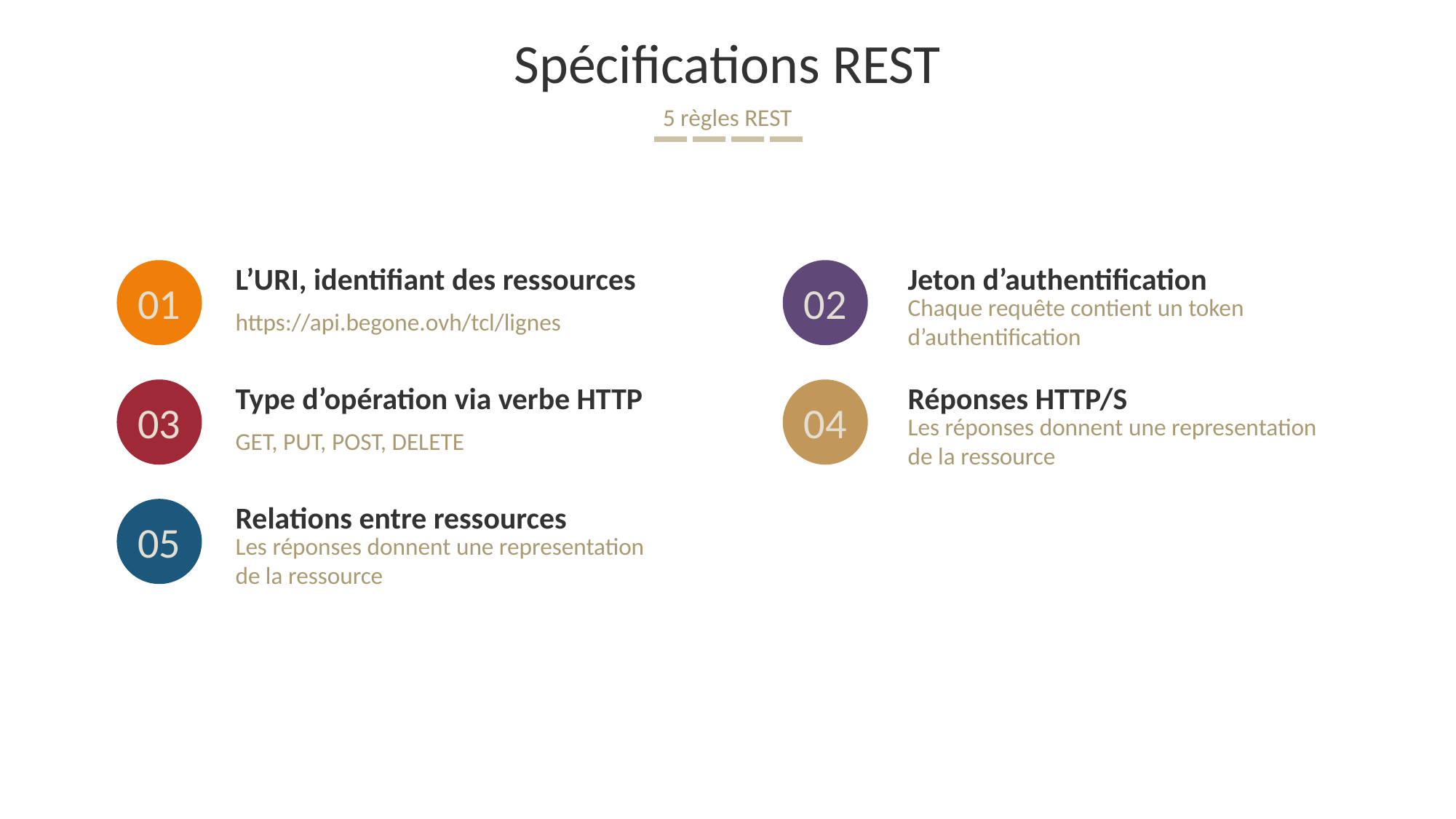

Spécifications REST
5 règles REST

L’URI, identifiant des ressources
Jeton d’authentification

01
02
https://api.begone.ovh/tcl/lignes
Chaque requête contient un token d’authentification
Type d’opération via verbe HTTP
Réponses HTTP/S

03
04
GET, PUT, POST, DELETE
Les réponses donnent une representation de la ressource
Relations entre ressources

05
Les réponses donnent une representation de la ressource